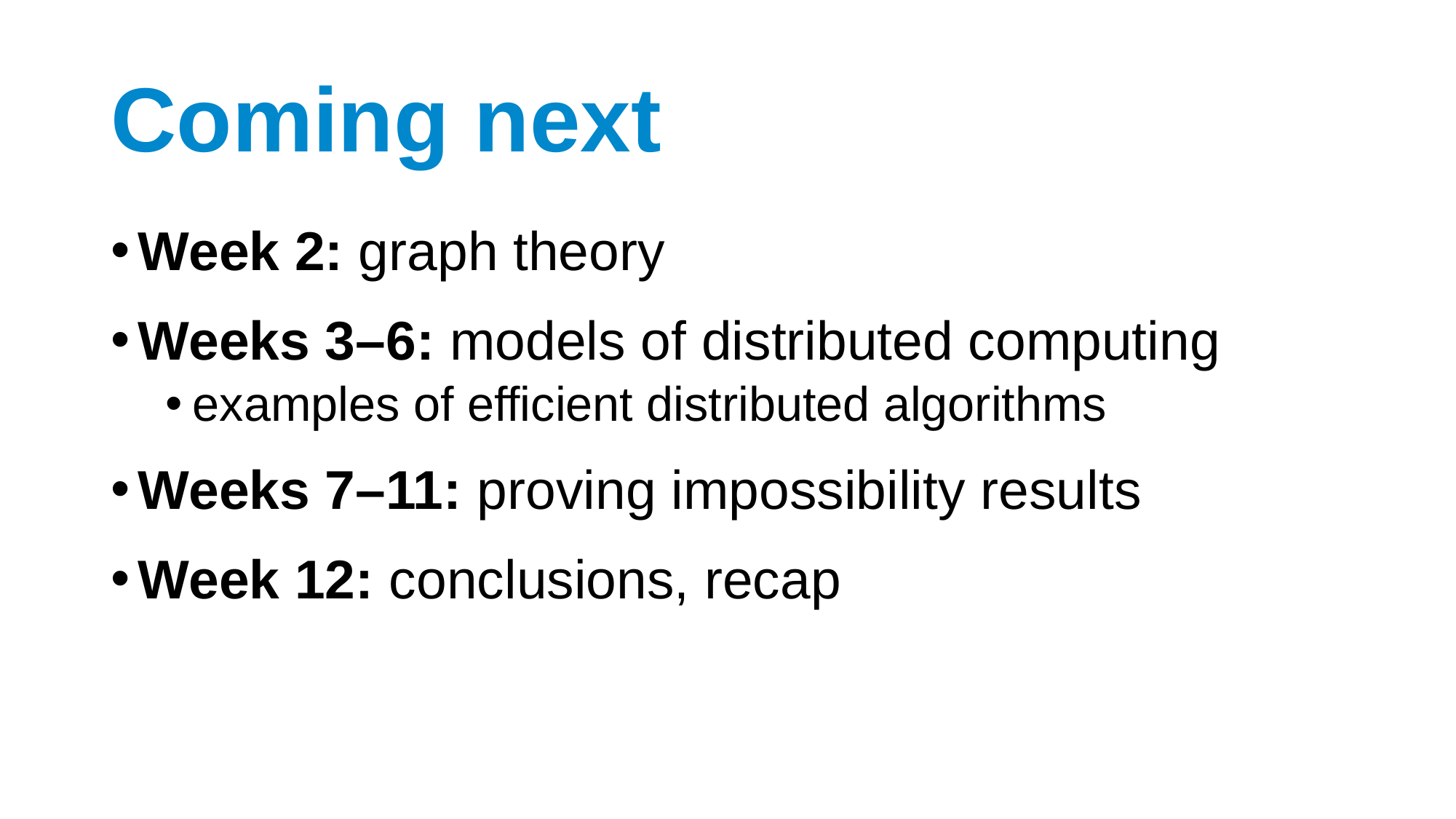

# Coming next
Week 2: graph theory
Weeks 3–6: models of distributed computing
examples of efficient distributed algorithms
Weeks 7–11: proving impossibility results
Week 12: conclusions, recap